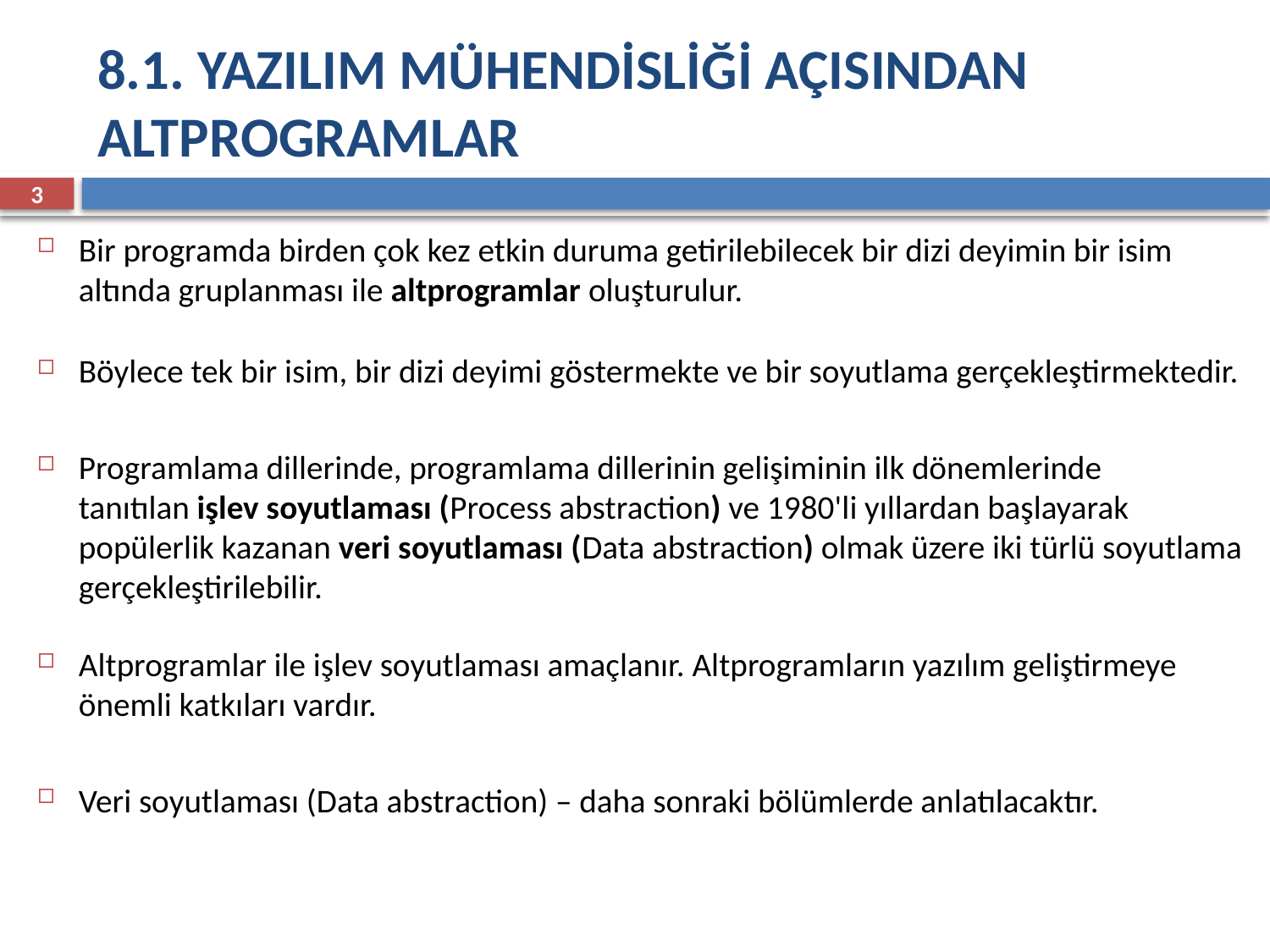

# 8.1. YAZILIM MÜHENDİSLİĞİ AÇISINDAN ALTPROGRAMLAR
3
Bir programda birden çok kez etkin duruma getirilebilecek bir dizi deyimin bir isim altında gruplanması ile altprogramlar oluşturulur.

Böylece tek bir isim, bir dizi deyimi göstermekte ve bir soyutlama gerçekleştirmektedir.

Programlama dillerinde, programlama dillerinin gelişiminin ilk dönemlerinde tanıtılan işlev soyutlaması (Process abstraction) ve 1980'li yıllardan başlayarak popülerlik kazanan veri soyutlaması (Data abstraction) olmak üzere iki türlü soyutlama gerçekleştirilebilir.
Altprogramlar ile işlev soyutlaması amaçlanır. Altprogramların yazılım geliştirmeye önemli katkıları vardır.

Veri soyutlaması (Data abstraction) – daha sonraki bölümlerde anlatılacaktır.